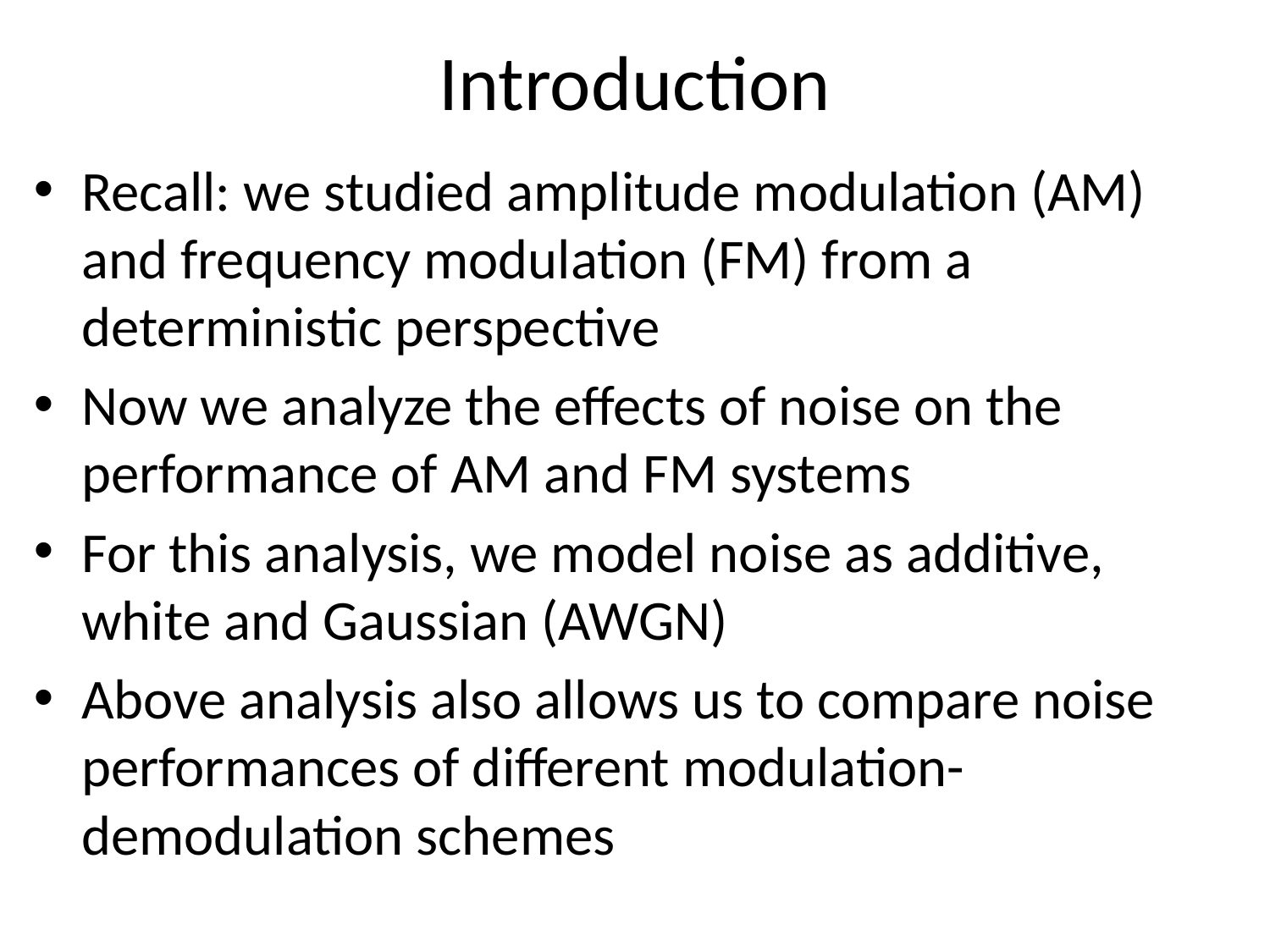

# Introduction
Recall: we studied amplitude modulation (AM) and frequency modulation (FM) from a deterministic perspective
Now we analyze the effects of noise on the performance of AM and FM systems
For this analysis, we model noise as additive, white and Gaussian (AWGN)
Above analysis also allows us to compare noise performances of different modulation-demodulation schemes